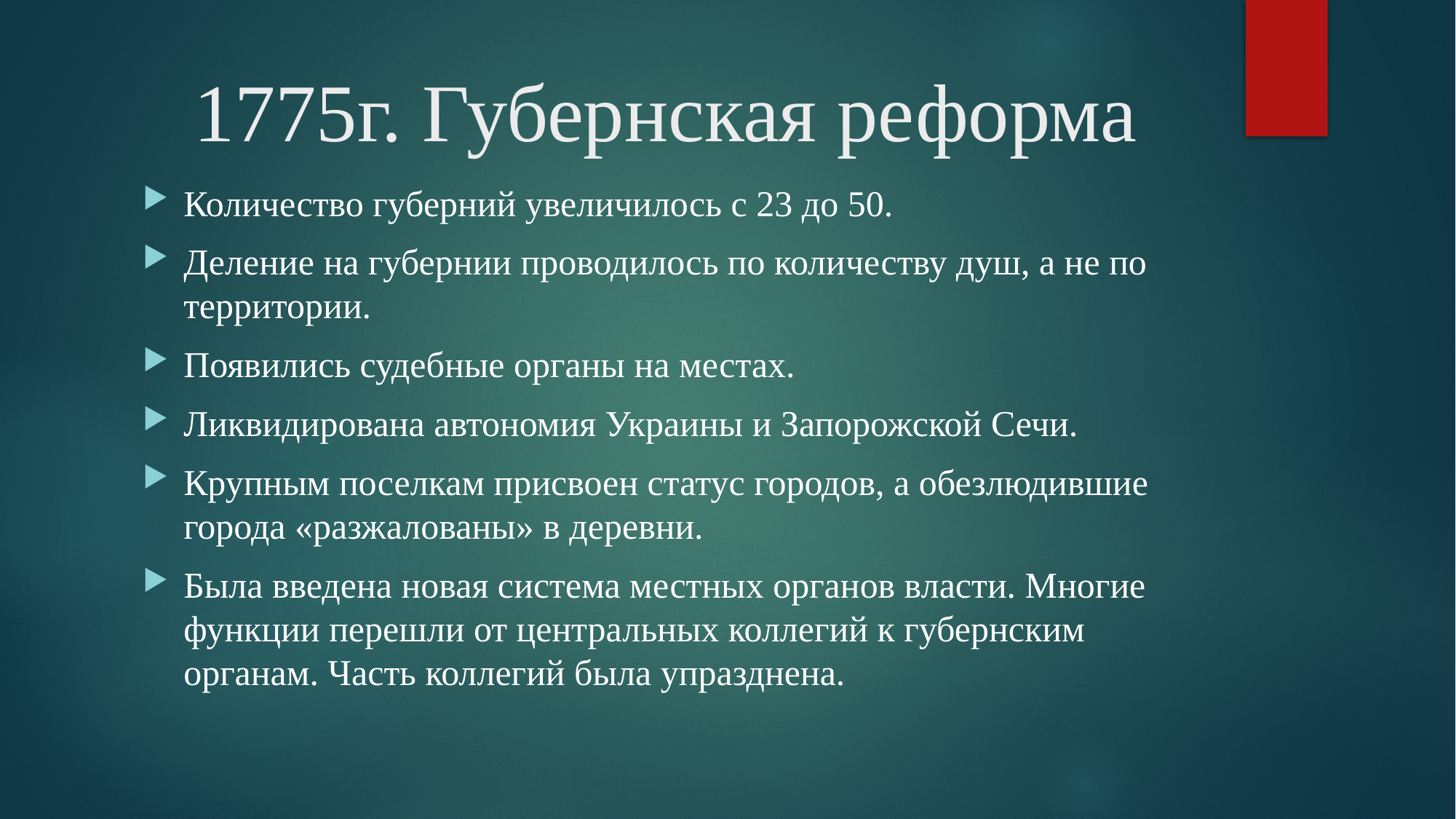

# 1775г. Губернская реформа
Количество губерний увеличилось с 23 до 50.
Деление на губернии проводилось по количеству душ, а не по территории.
Появились судебные органы на местах.
Ликвидирована автономия Украины и Запорожской Сечи.
Крупным поселкам присвоен статус городов, а обезлюдившие города «разжалованы» в деревни.
Была введена новая система местных органов власти. Многие функции перешли от центральных коллегий к губернским органам. Часть коллегий была упразднена.